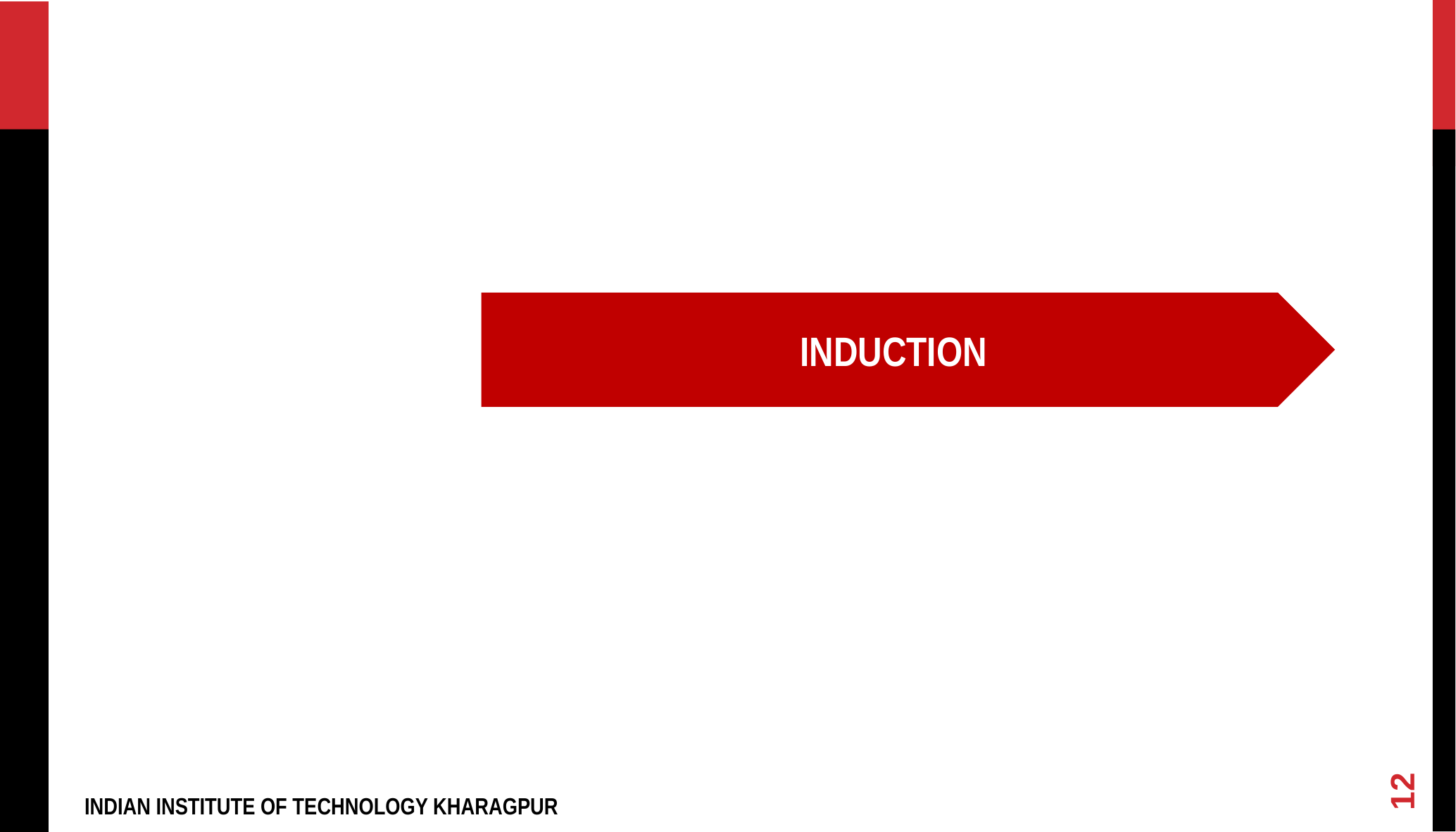

INDUCTION
12
INDIAN INSTITUTE OF TECHNOLOGY KHARAGPUR